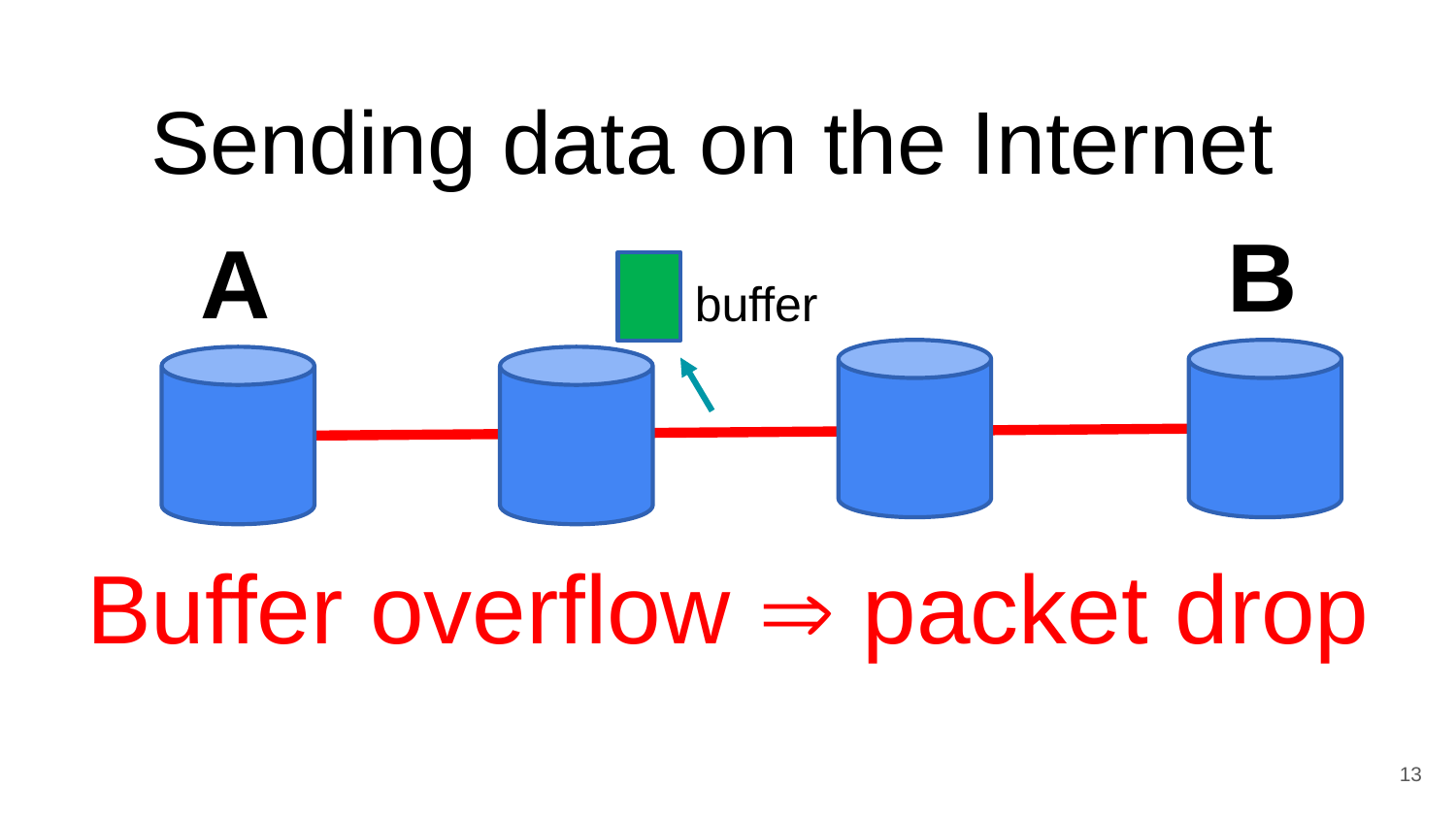

# Sending data on the Internet
B
A

buffer

Buffer overflow ⇒ packet drop
13